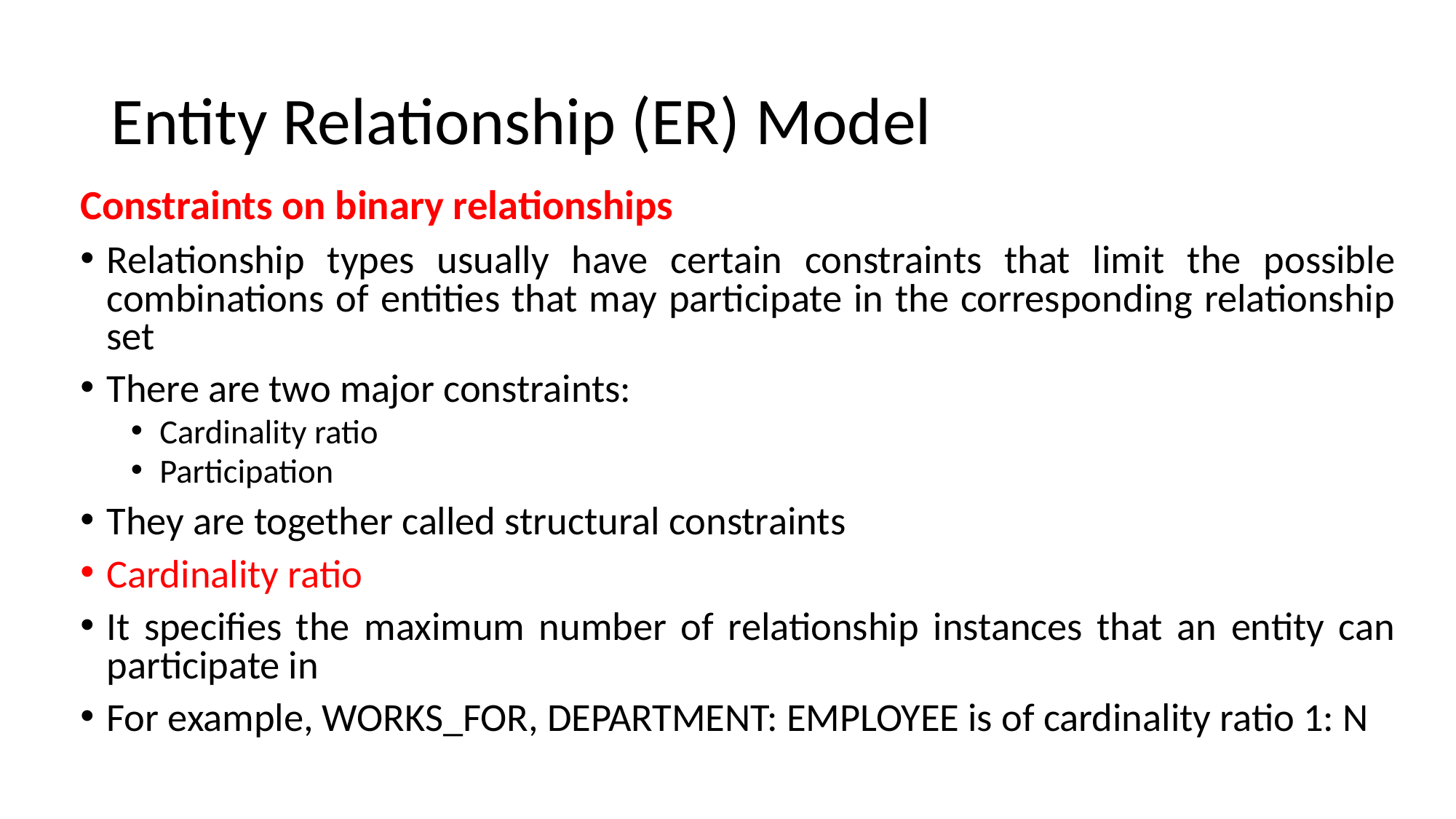

# Entity Relationship (ER) Model
Constraints on binary relationships
Relationship types usually have certain constraints that limit the possible combinations of entities that may participate in the corresponding relationship set
There are two major constraints:
Cardinality ratio
Participation
They are together called structural constraints
Cardinality ratio
It specifies the maximum number of relationship instances that an entity can participate in
For example, WORKS_FOR, DEPARTMENT: EMPLOYEE is of cardinality ratio 1: N